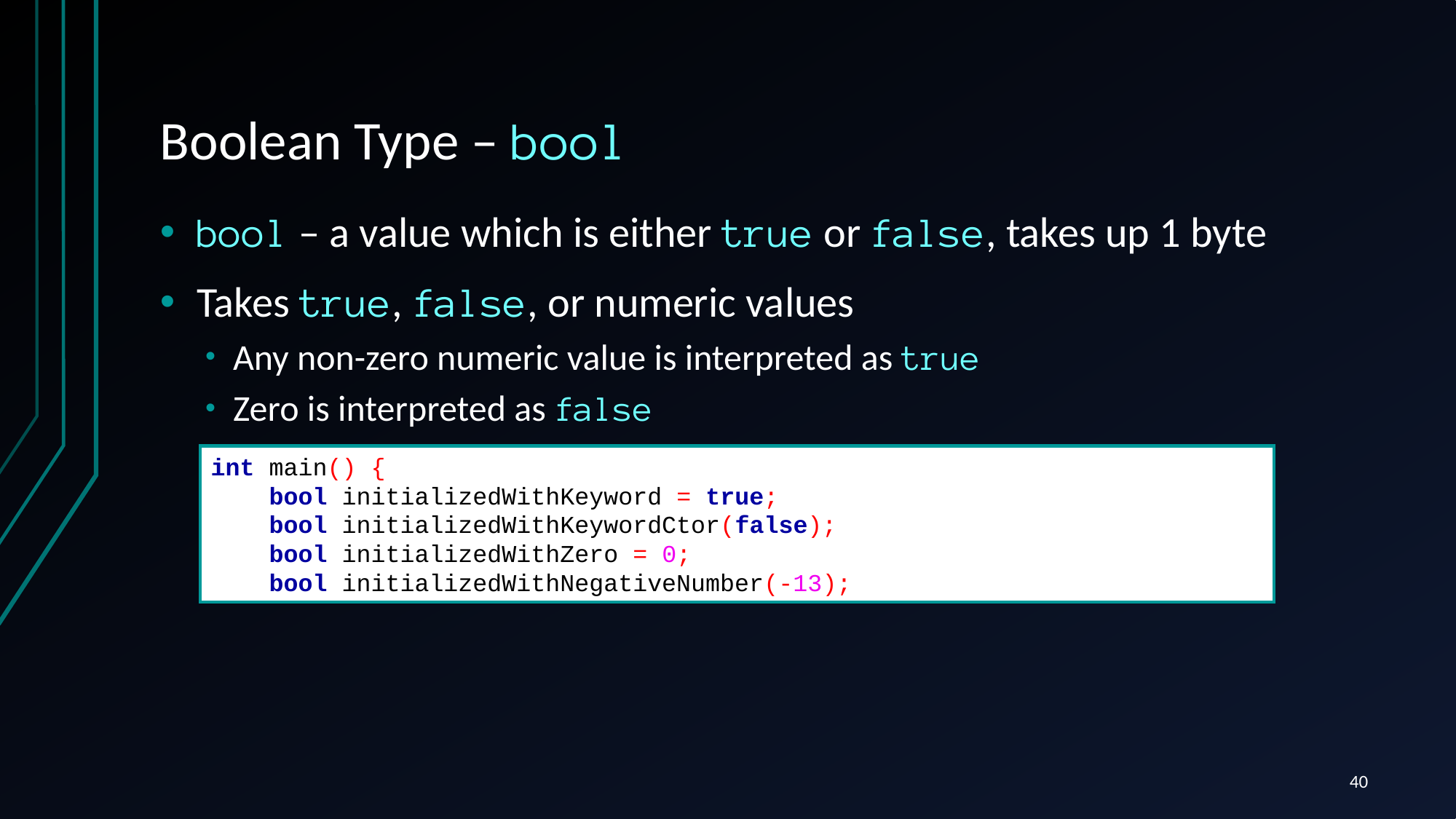

# Boolean Type – bool
bool – a value which is either true or false, takes up 1 byte
Takes true, false, or numeric values
Any non-zero numeric value is interpreted as true
Zero is interpreted as false

int main() {
    bool initializedWithKeyword = true;
    bool initializedWithKeywordCtor(false);
    bool initializedWithZero = 0;
    bool initializedWithNegativeNumber(-13);
40